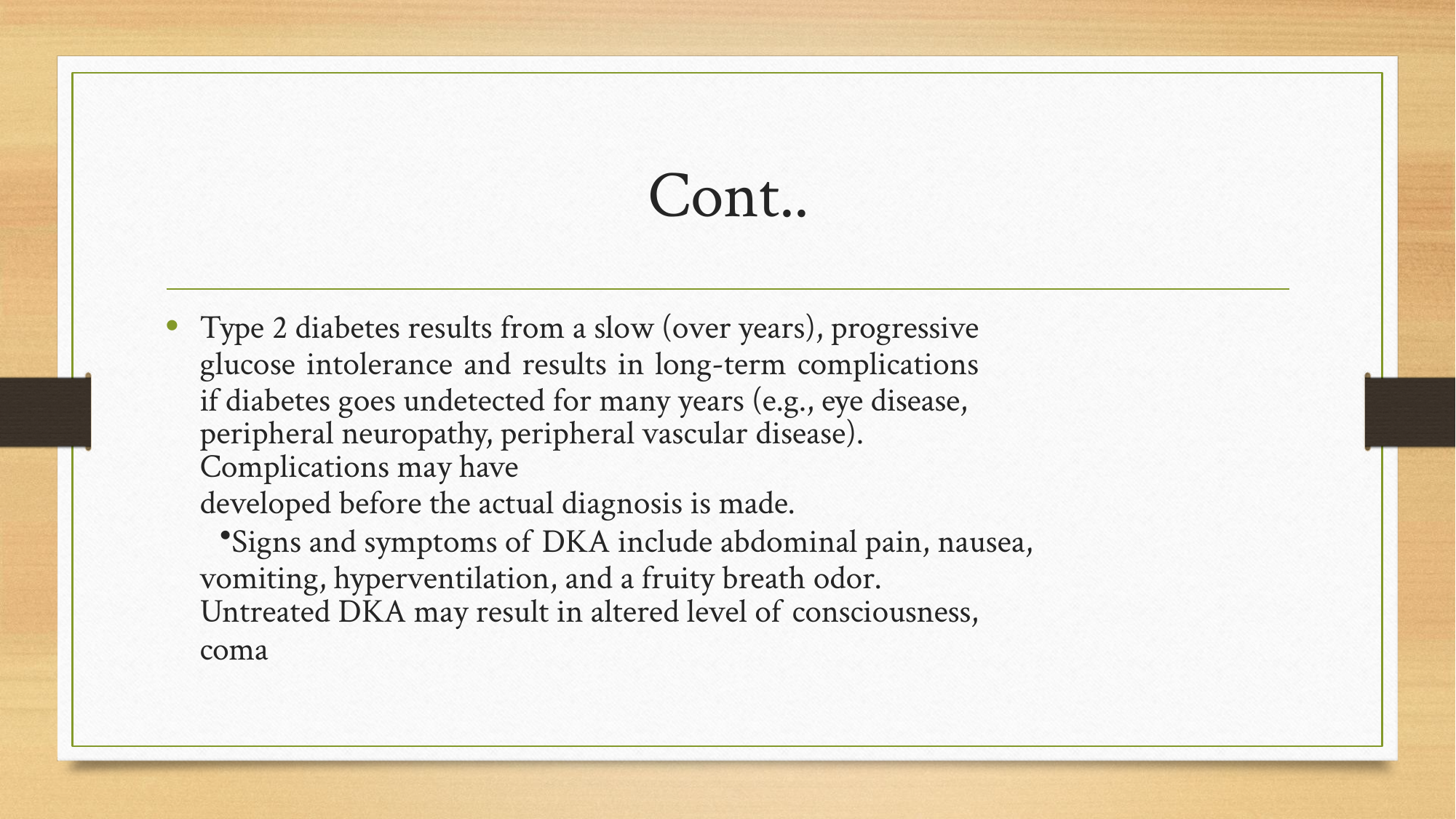

# Cont..
Type 2 diabetes results from a slow (over years), progressive glucose intolerance and results in long-term complications if diabetes goes undetected for many years (e.g., eye disease,
peripheral neuropathy, peripheral vascular disease). Complications may have
developed before the actual diagnosis is made.
Signs and symptoms of DKA include abdominal pain, nausea, vomiting, hyperventilation, and a fruity breath odor.
Untreated DKA may result in altered level of consciousness,
coma